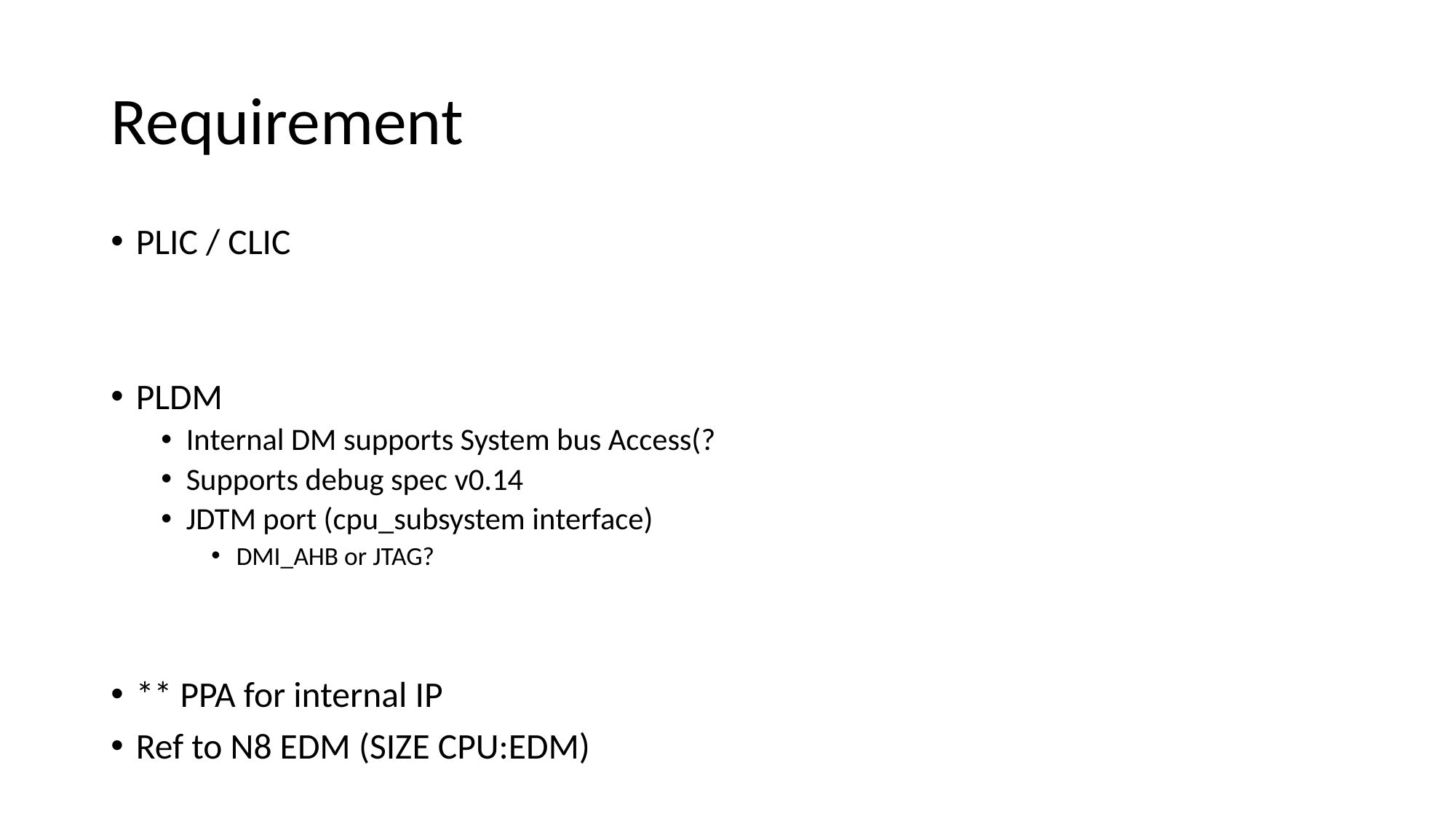

# Requirement
PLIC / CLIC

PLDM
Internal DM supports System bus Access(?
Supports debug spec v0.14
JDTM port (cpu_subsystem interface)
DMI_AHB or JTAG?

** PPA for internal IP
Ref to N8 EDM (SIZE CPU:EDM)